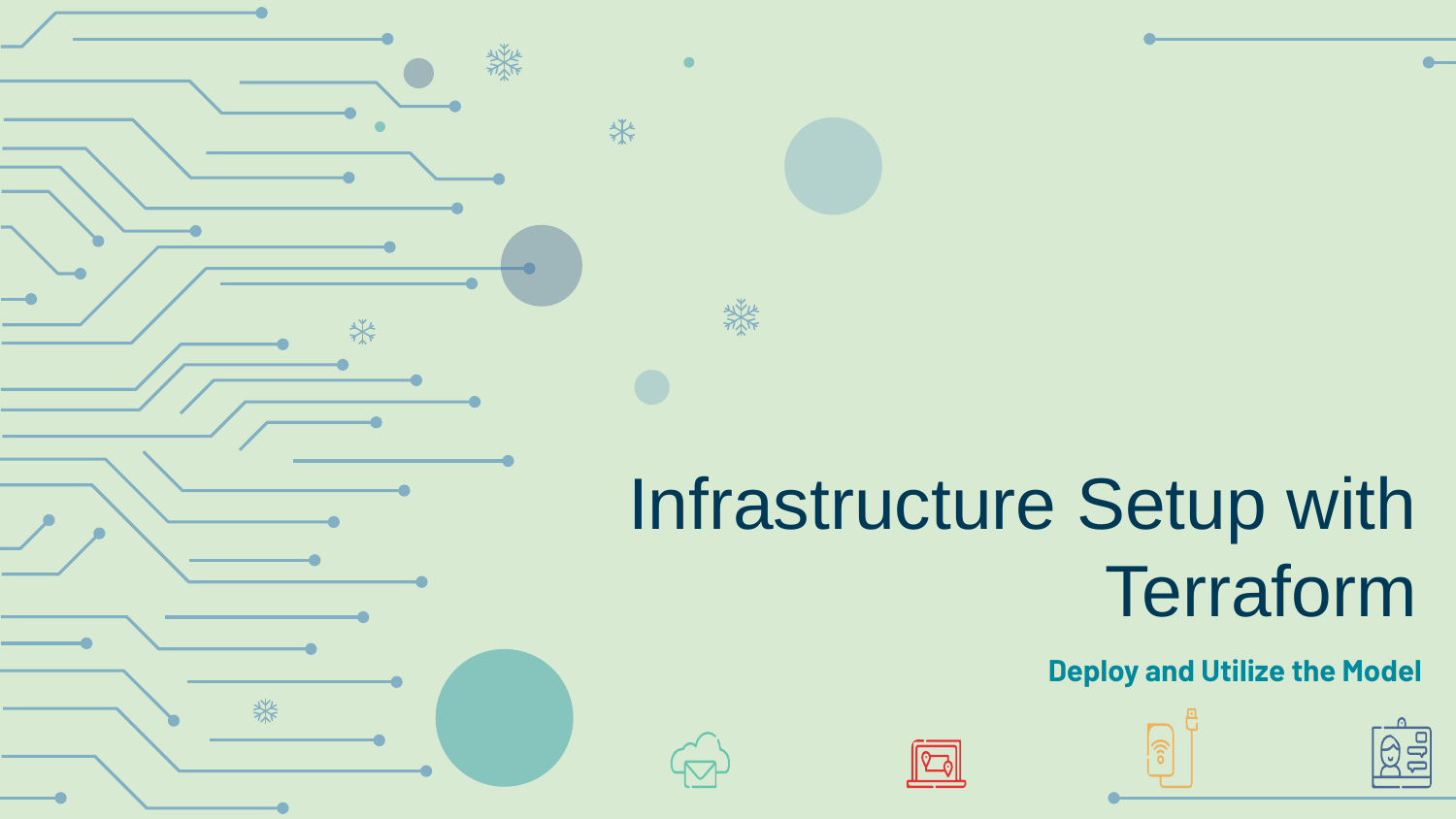

# Infrastructure Setup with Terraform
Deploy and Utilize the Model